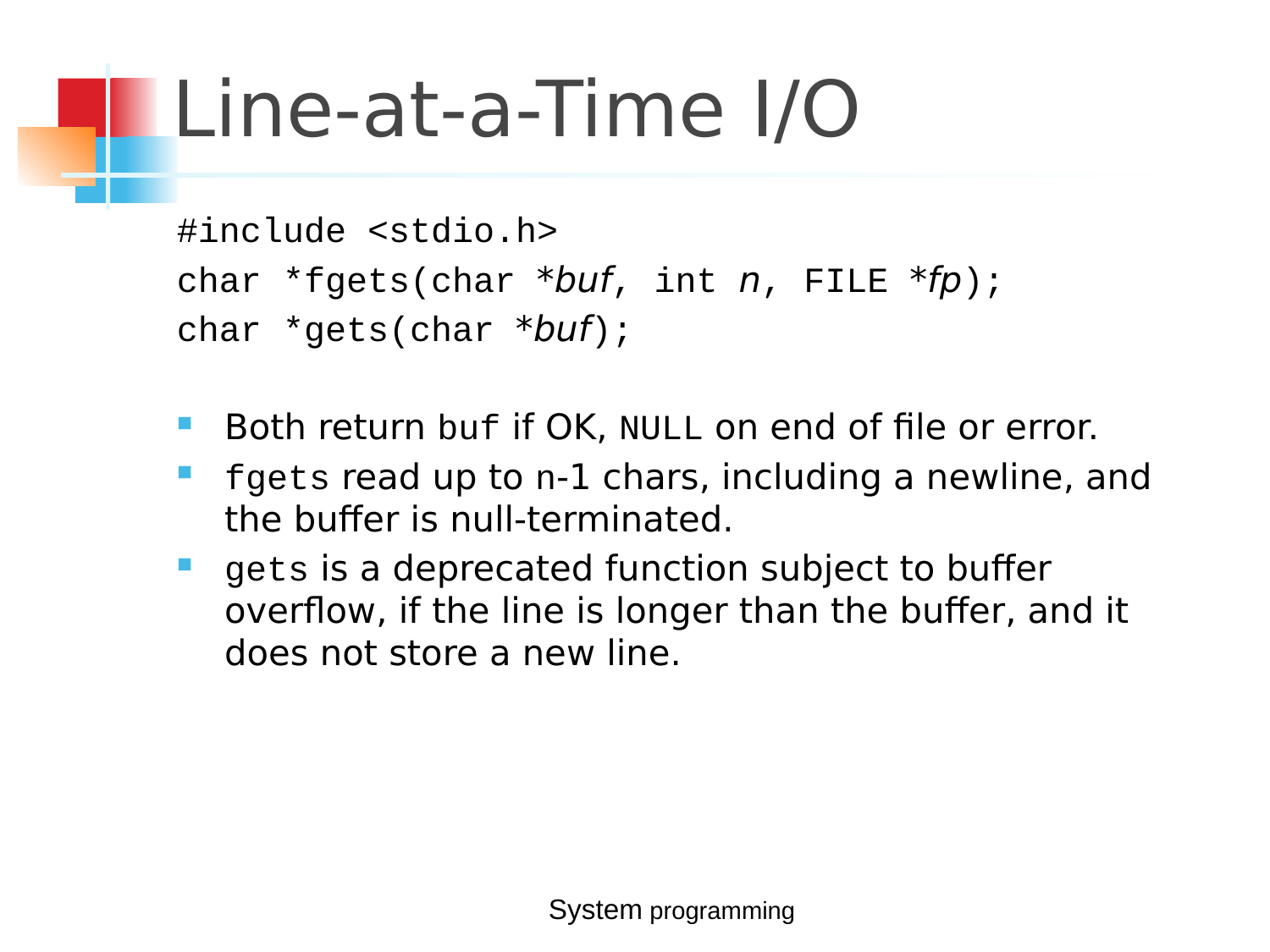

Line-at-a-Time I/O
#include <stdio.h>
char *fgets(char *buf, int n, FILE *fp);
char *gets(char *buf);

Both return buf if OK, NULL on end of file or error.
fgets read up to n-1 chars, including a newline, and the buffer is null-terminated.
gets is a deprecated function subject to buffer overflow, if the line is longer than the buffer, and it does not store a new line.